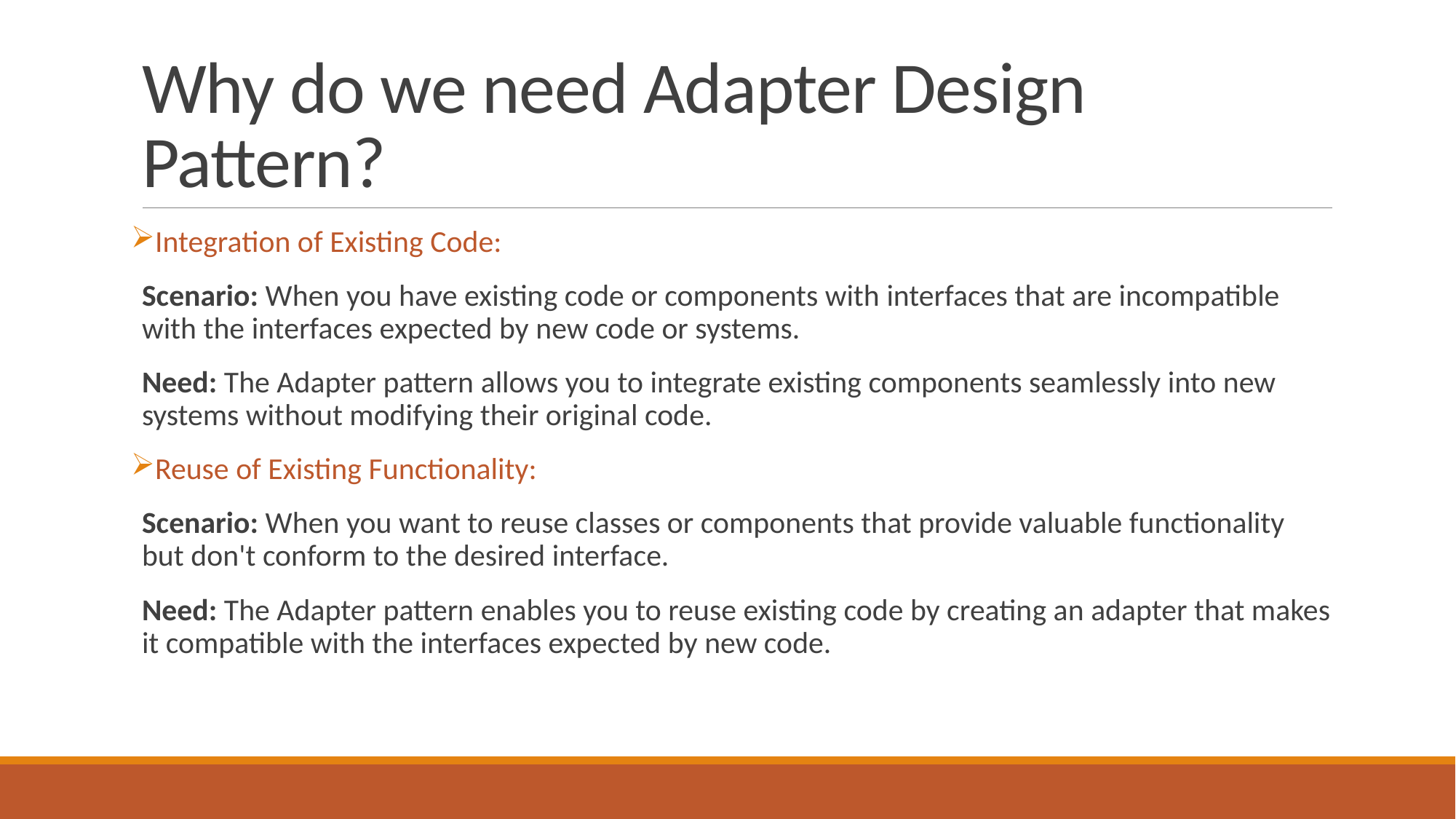

# Why do we need Adapter Design Pattern?
Integration of Existing Code:
Scenario: When you have existing code or components with interfaces that are incompatible with the interfaces expected by new code or systems.
Need: The Adapter pattern allows you to integrate existing components seamlessly into new systems without modifying their original code.
Reuse of Existing Functionality:
Scenario: When you want to reuse classes or components that provide valuable functionality but don't conform to the desired interface.
Need: The Adapter pattern enables you to reuse existing code by creating an adapter that makes it compatible with the interfaces expected by new code.